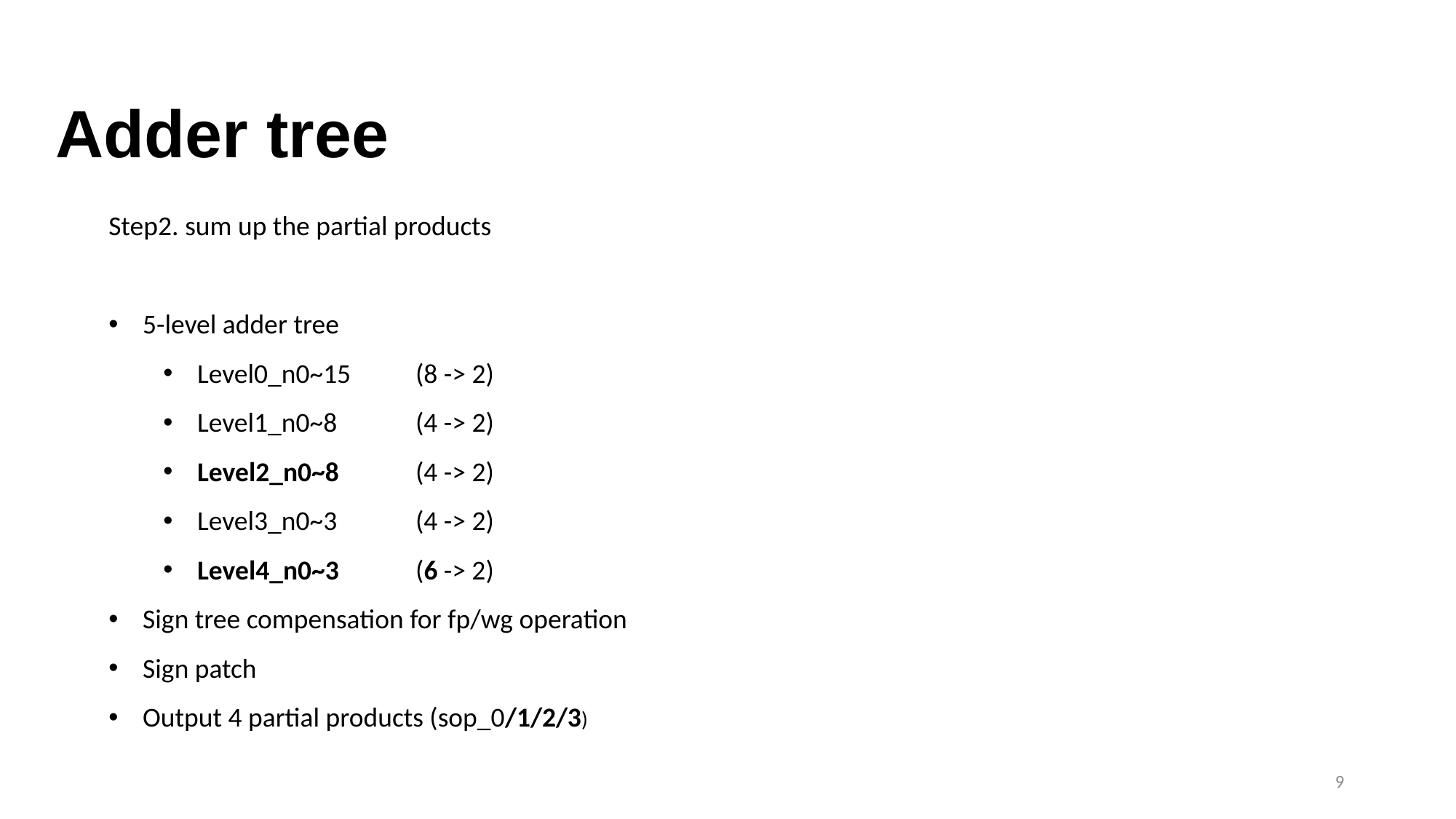

Adder tree
Step2. sum up the partial products

5-level adder tree
Level0_n0~15	(8 -> 2)
Level1_n0~8	(4 -> 2)
Level2_n0~8	(4 -> 2)
Level3_n0~3	(4 -> 2)
Level4_n0~3	(6 -> 2)
Sign tree compensation for fp/wg operation
Sign patch
Output 4 partial products (sop_0/1/2/3)
9